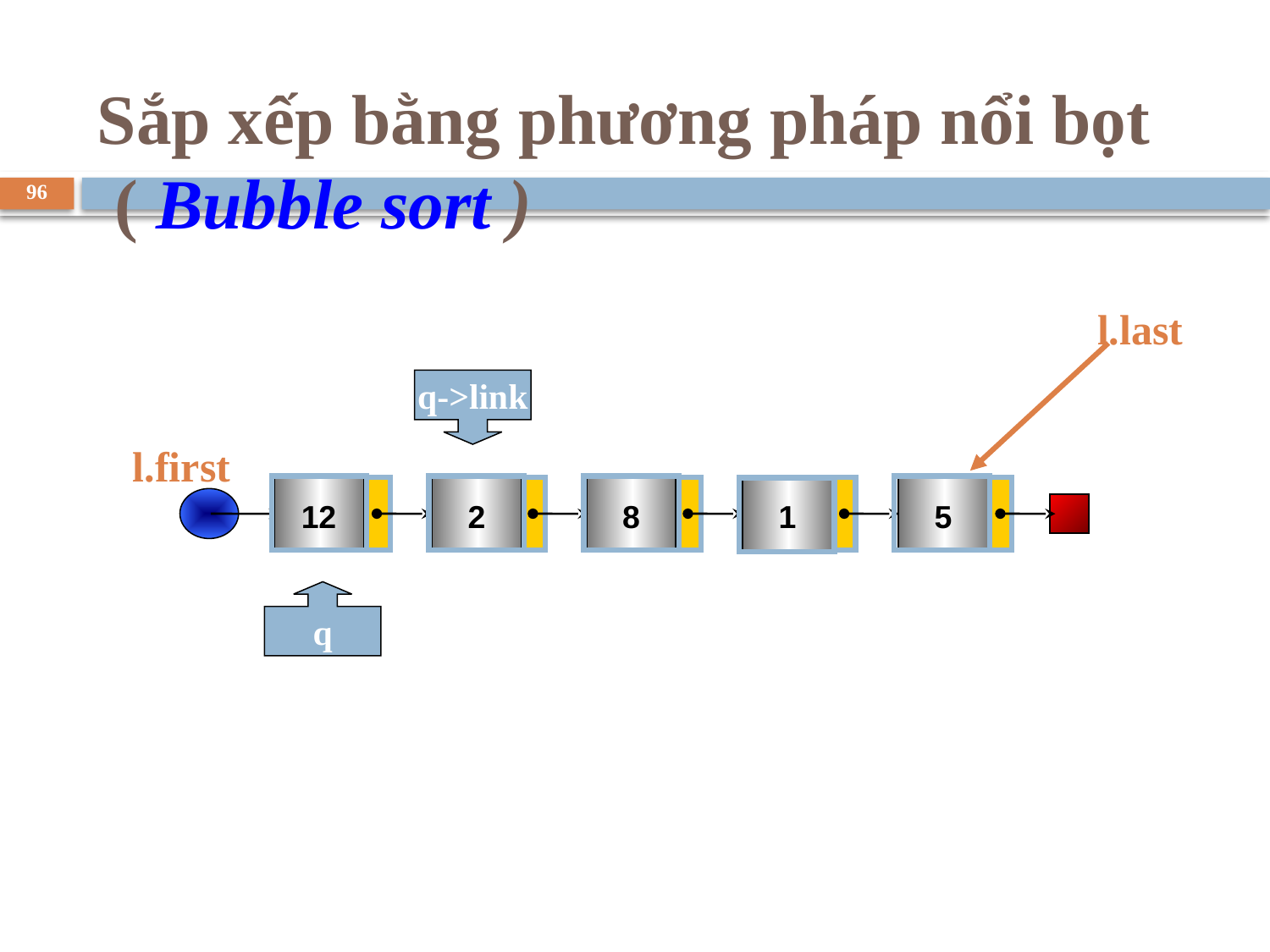

# Sắp xếp bằng phương pháp nổi bọt ( Bubble sort )
96
l.last

q->link
l.first

12

2

8

1

5

q